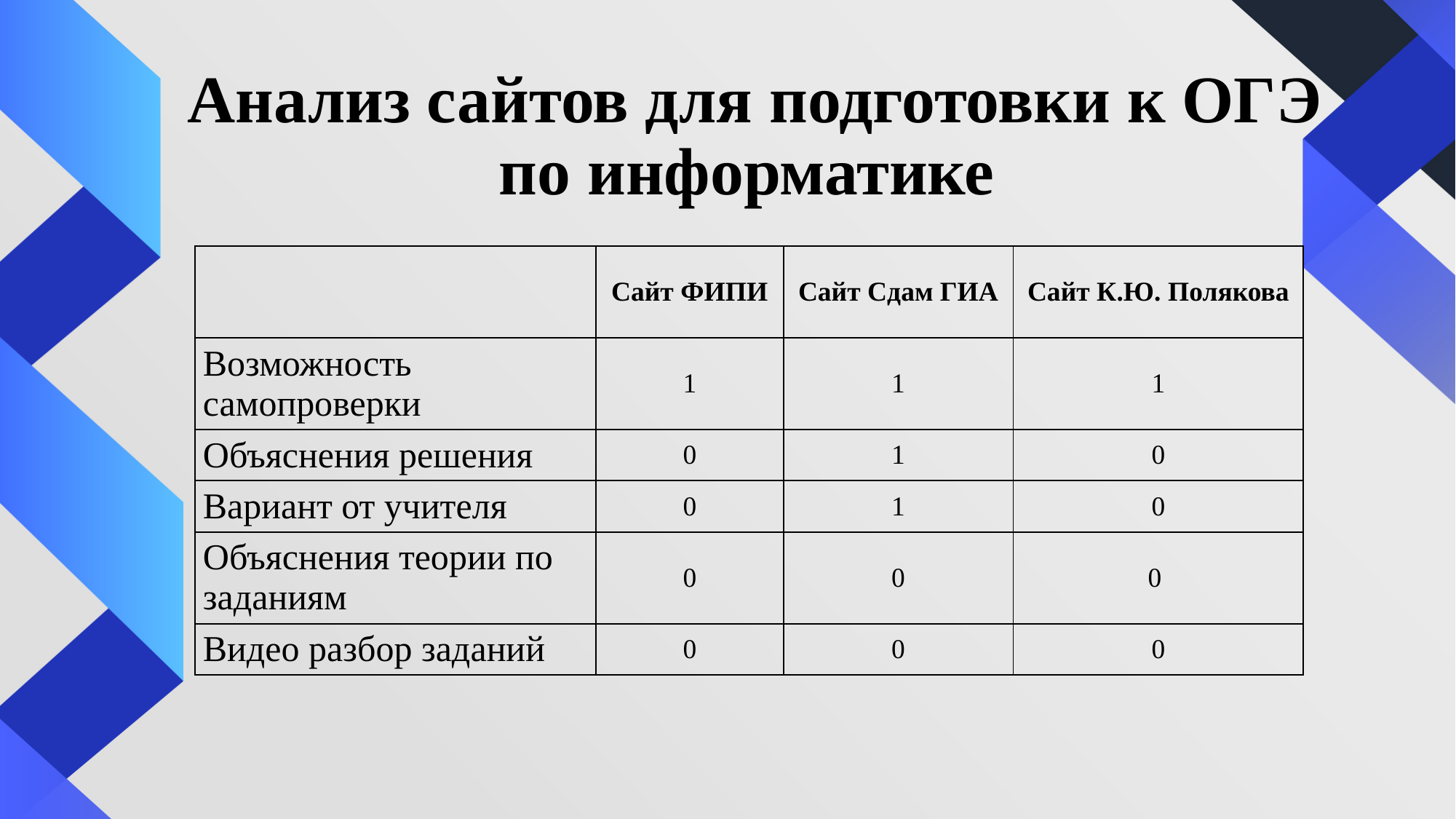

# Анализ сайтов для подготовки к ОГЭ по информатике
|  | Сайт ФИПИ | Сайт Сдам ГИА | Сайт К.Ю. Полякова |
| --- | --- | --- | --- |
| Возможность самопроверки | 1 | 1 | 1 |
| Объяснения решения | 0 | 1 | 0 |
| Вариант от учителя | 0 | 1 | 0 |
| Объяснения теории по заданиям | 0 | 0 | 0 |
| Видео разбор заданий | 0 | 0 | 0 |